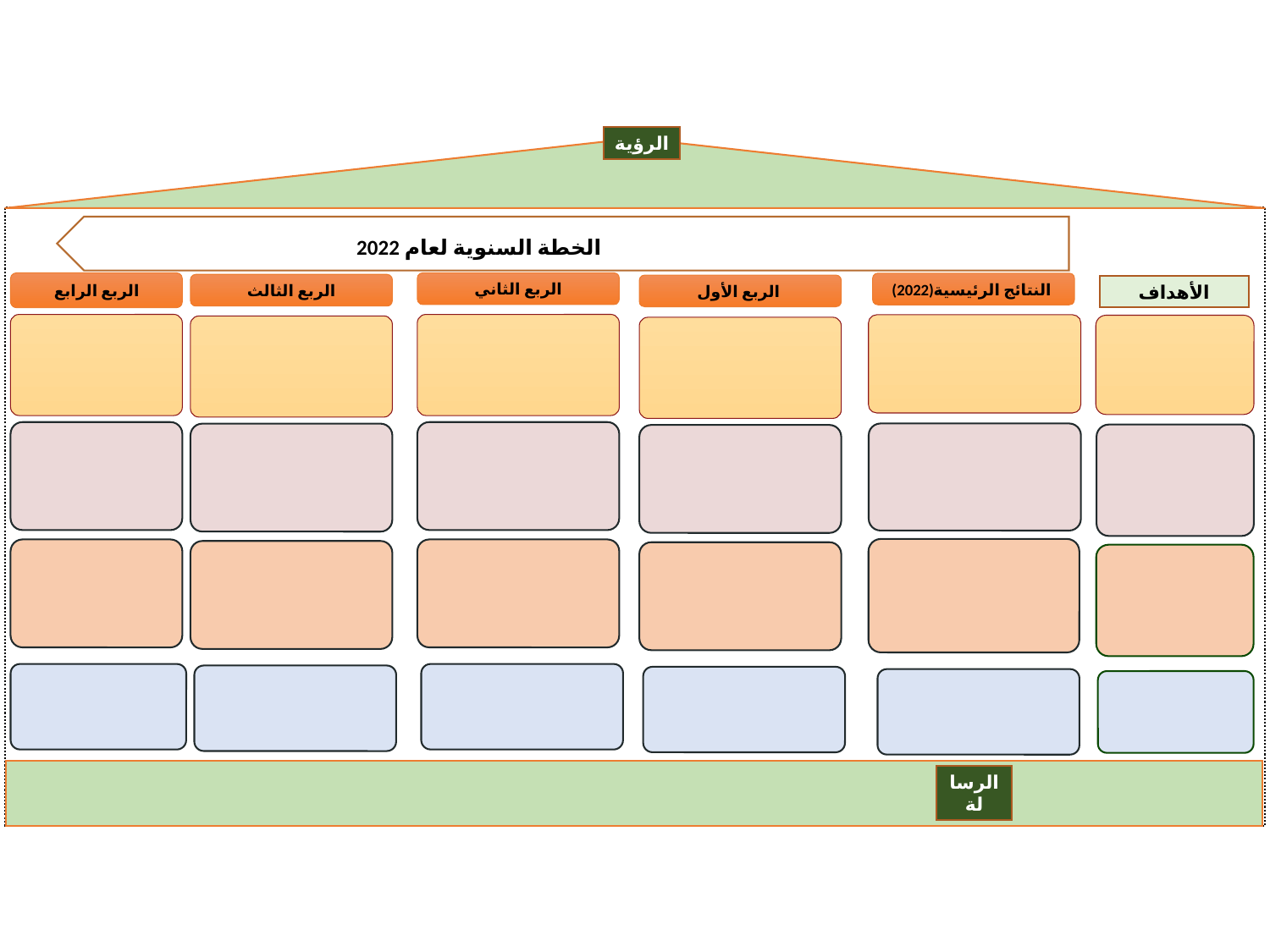

الرؤية

الخطة السنوية لعام 2022
الربع الرابع
الربع الثاني
النتائج الرئيسية(2022)
الربع الثالث
الربع الأول
الأهداف

الرسالة